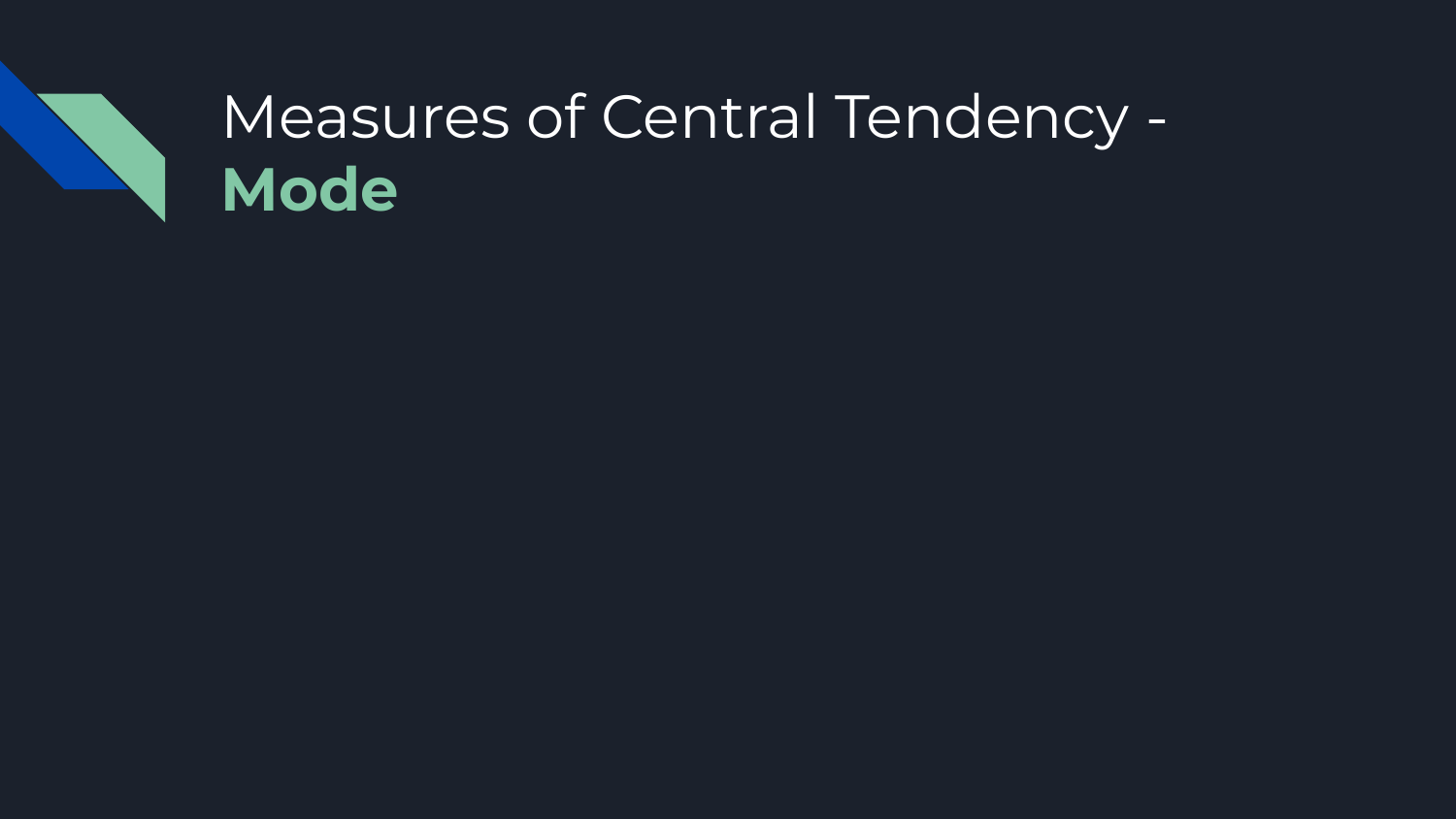

# Measures of Central Tendency - Mode